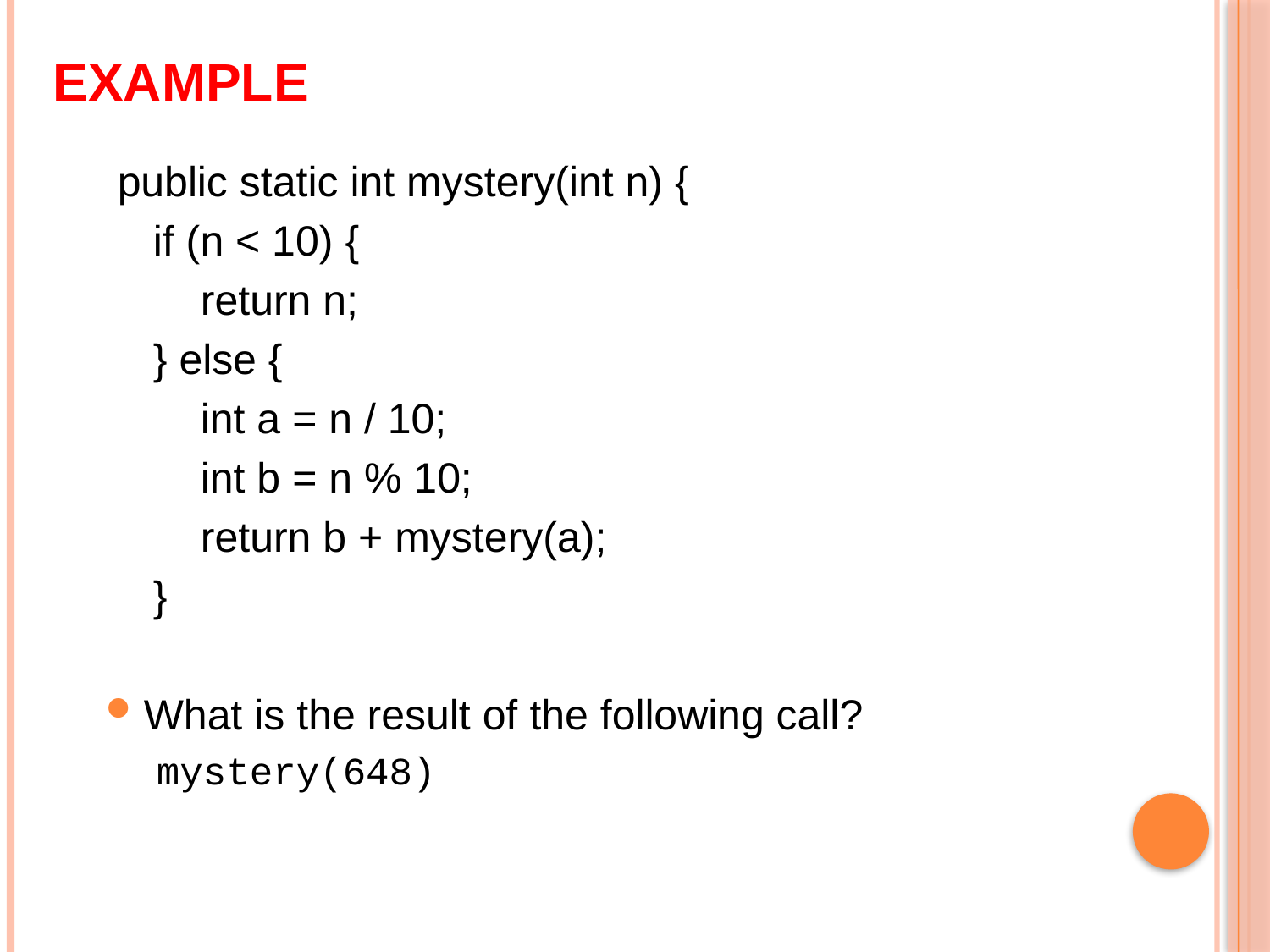

# Example
 public static int mystery(int n) {
    if (n < 10) {
        return n;
    } else {
        int a = n / 10;
        int b = n % 10;
        return b + mystery(a);
    }

What is the result of the following call?
mystery(648)